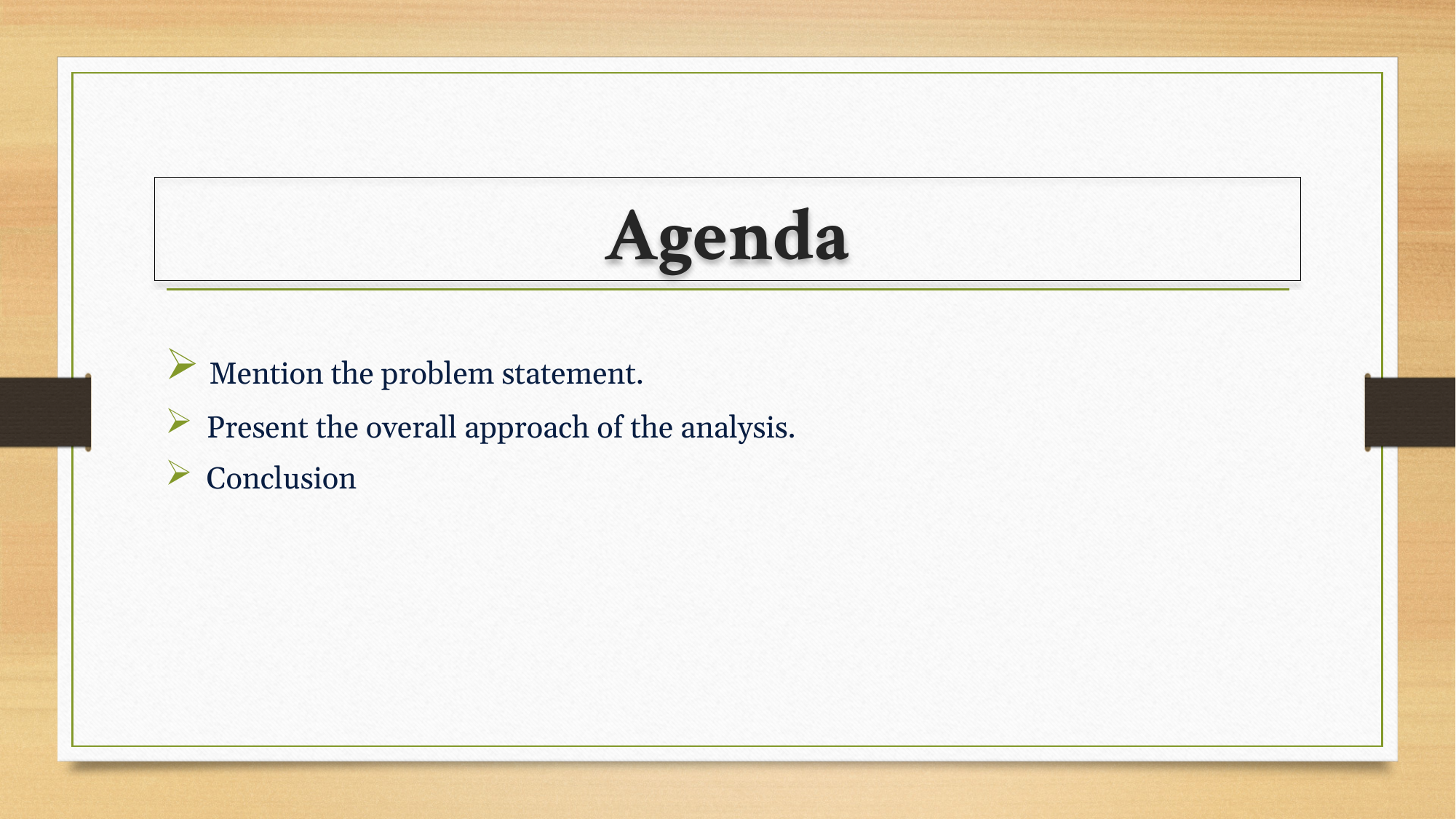

Agenda
 Mention the problem statement.
 Present the overall approach of the analysis.
 Conclusion